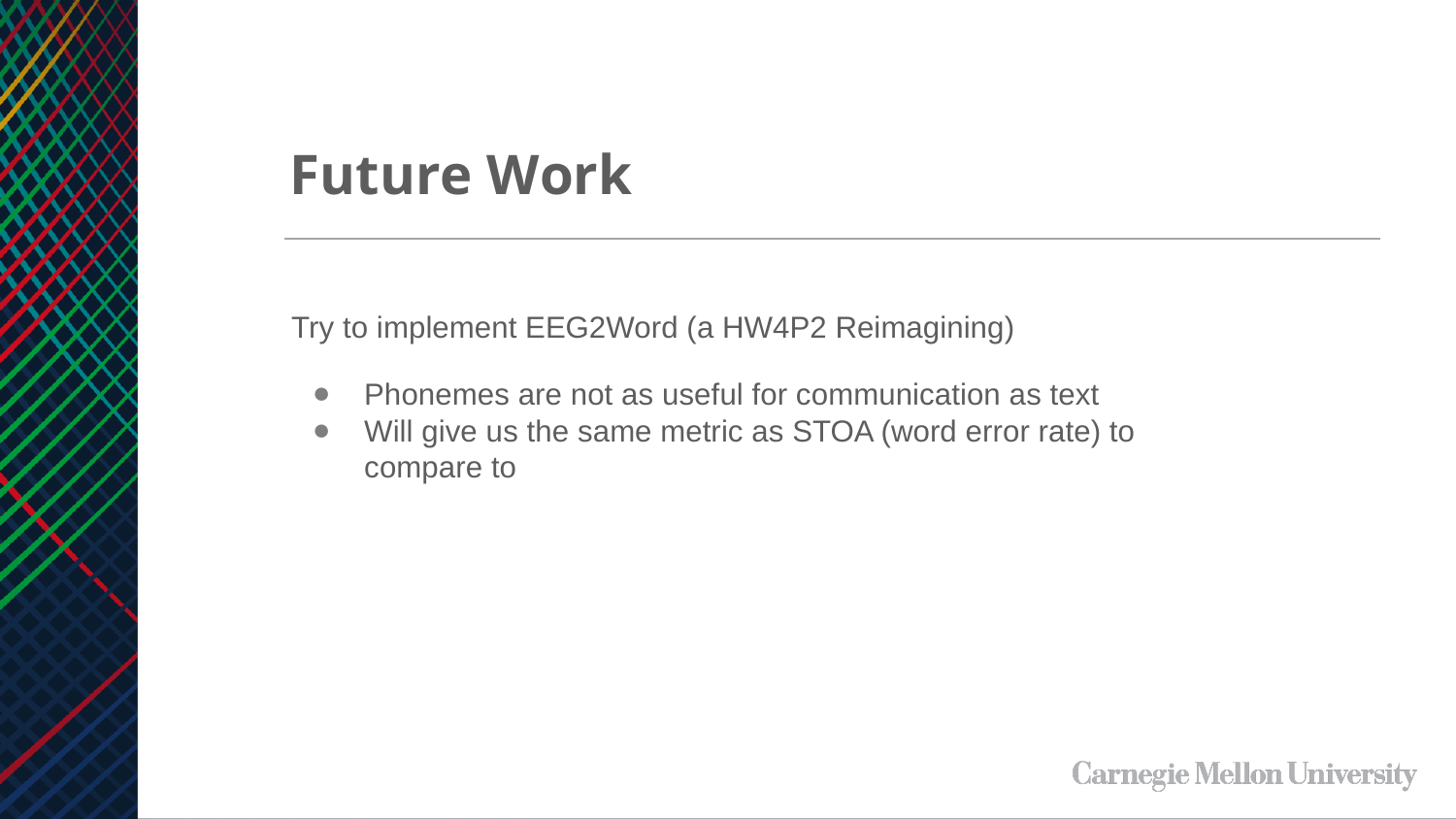

Future Work
Try to implement EEG2Word (a HW4P2 Reimagining)
Phonemes are not as useful for communication as text
Will give us the same metric as STOA (word error rate) to compare to